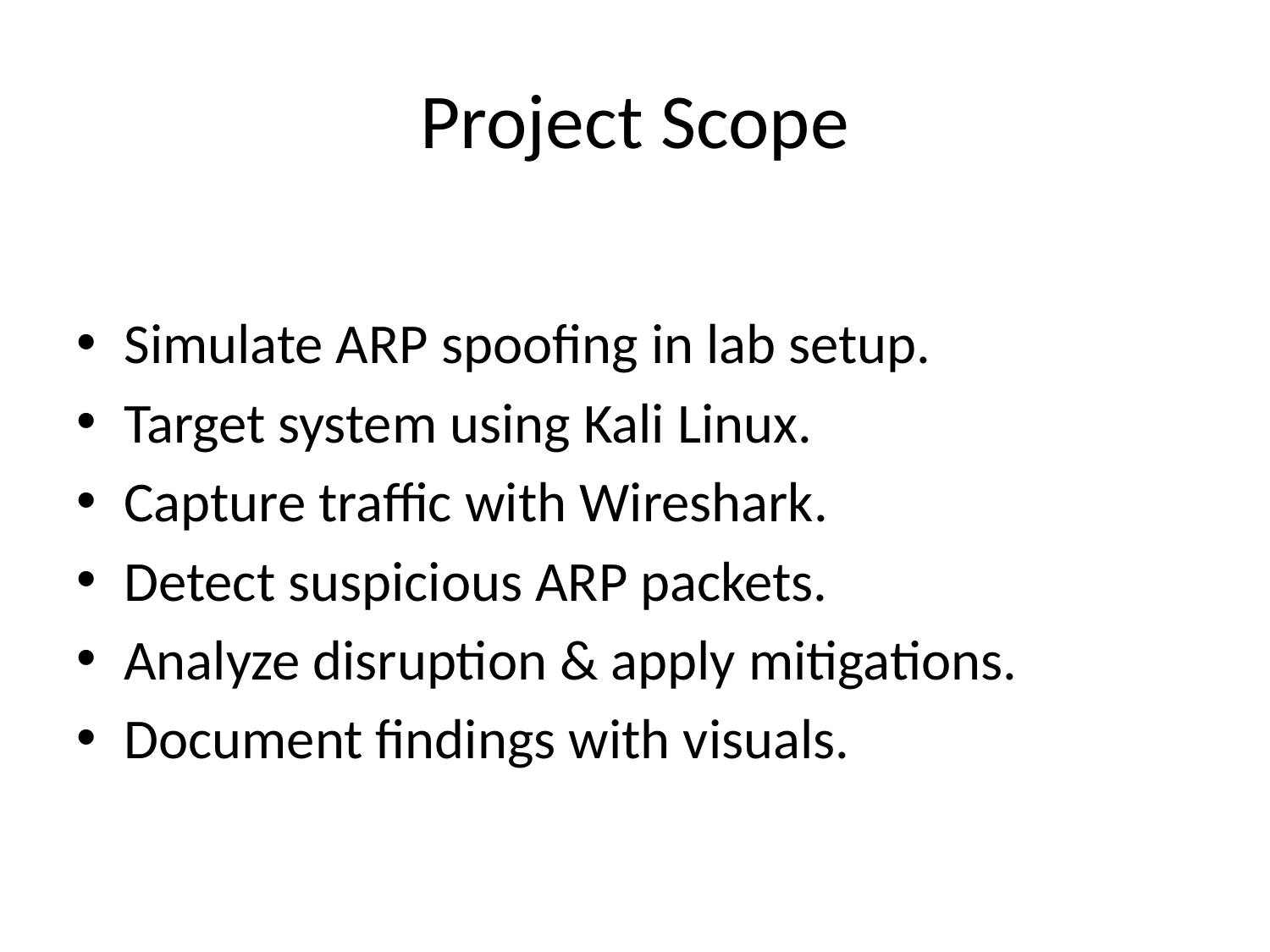

# Project Scope

Simulate ARP spoofing in lab setup.
Target system using Kali Linux.
Capture traffic with Wireshark.
Detect suspicious ARP packets.
Analyze disruption & apply mitigations.
Document findings with visuals.